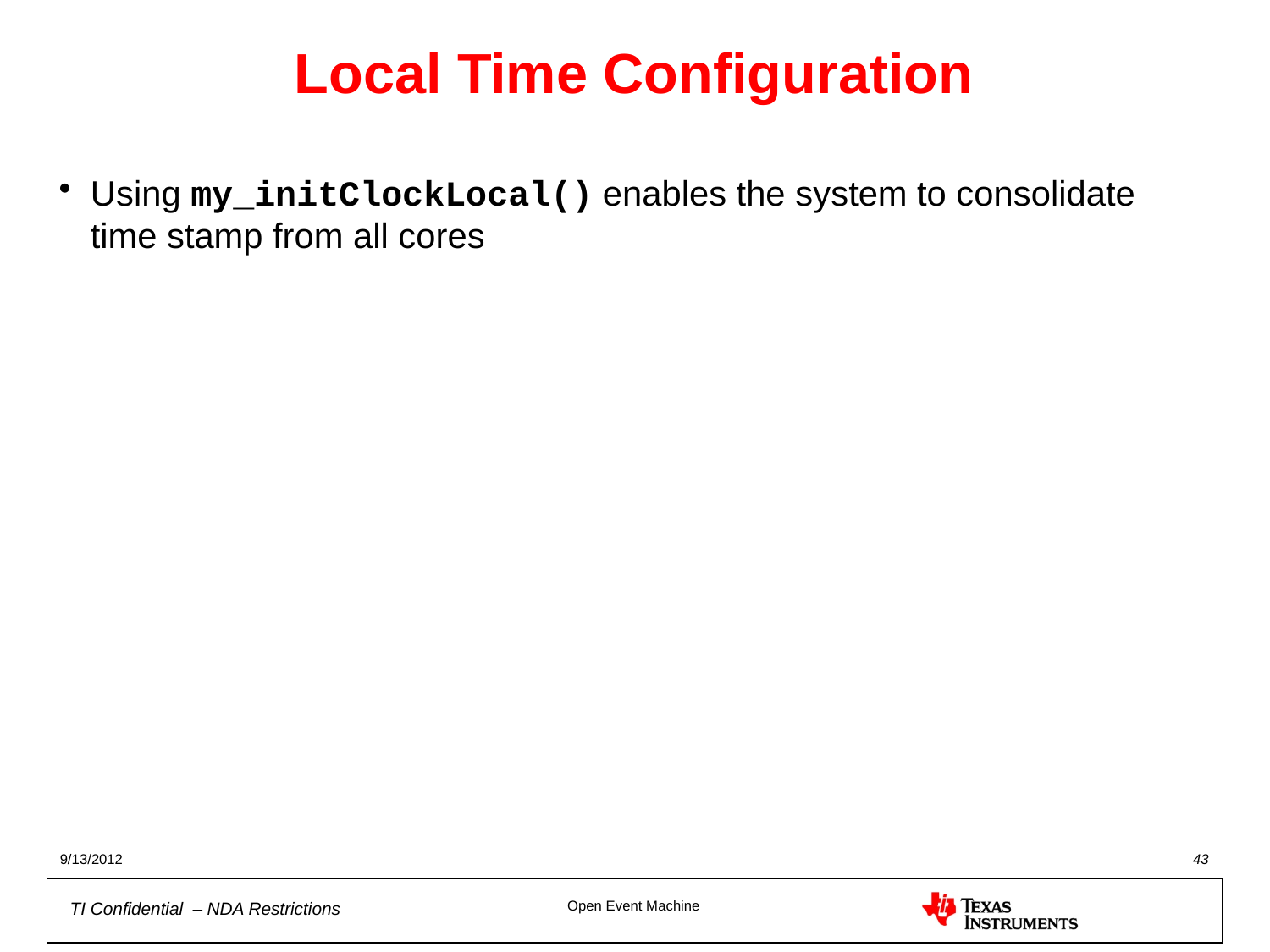

# Local Time Configuration
Using my_initClockLocal() enables the system to consolidate time stamp from all cores
9/13/2012
43
Open Event Machine